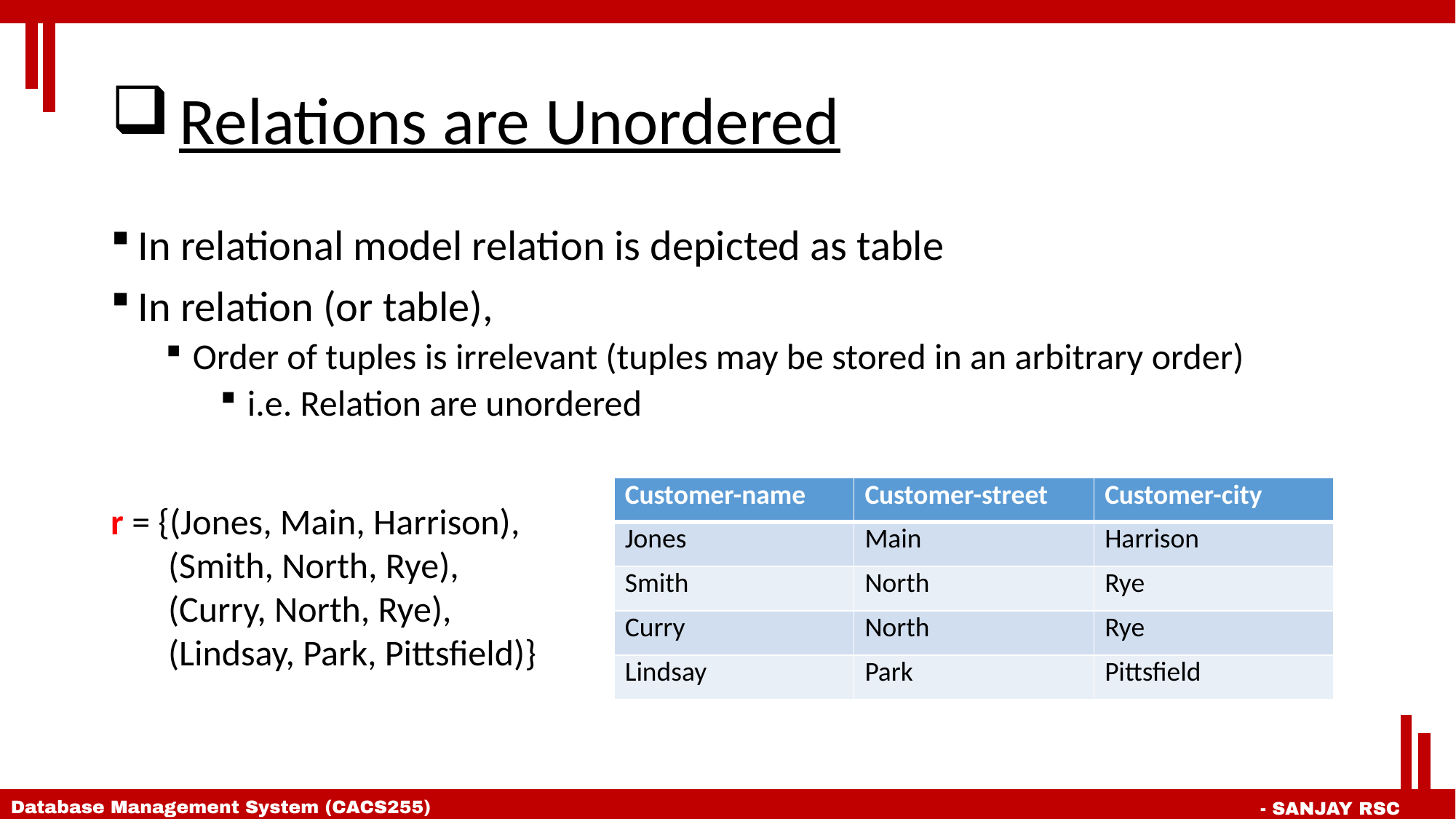

# Relations are Unordered
In relational model relation is depicted as table
In relation (or table),
Order of tuples is irrelevant (tuples may be stored in an arbitrary order)
i.e. Relation are unordered
| Customer-name | Customer-street | Customer-city |
| --- | --- | --- |
| Jones | Main | Harrison |
| Smith | North | Rye |
| Curry | North | Rye |
| Lindsay | Park | Pittsfield |
r = {(Jones, Main, Harrison),
       (Smith, North, Rye),
       (Curry, North, Rye),
       (Lindsay, Park, Pittsfield)}